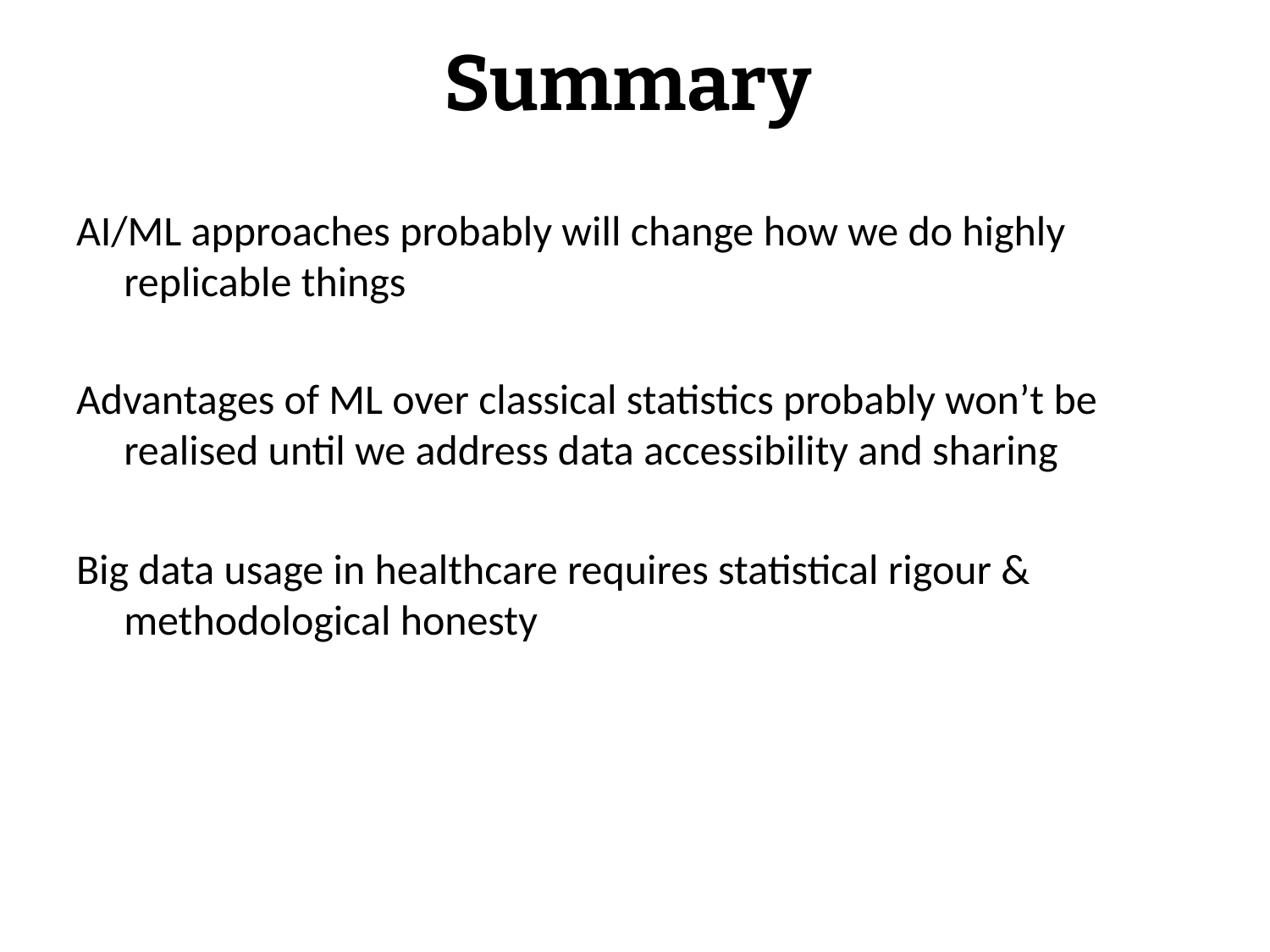

# Summary

AI/ML approaches probably will change how we do highly replicable things

Advantages of ML over classical statistics probably won’t be realised until we address data accessibility and sharing

Big data usage in healthcare requires statistical rigour & methodological honesty